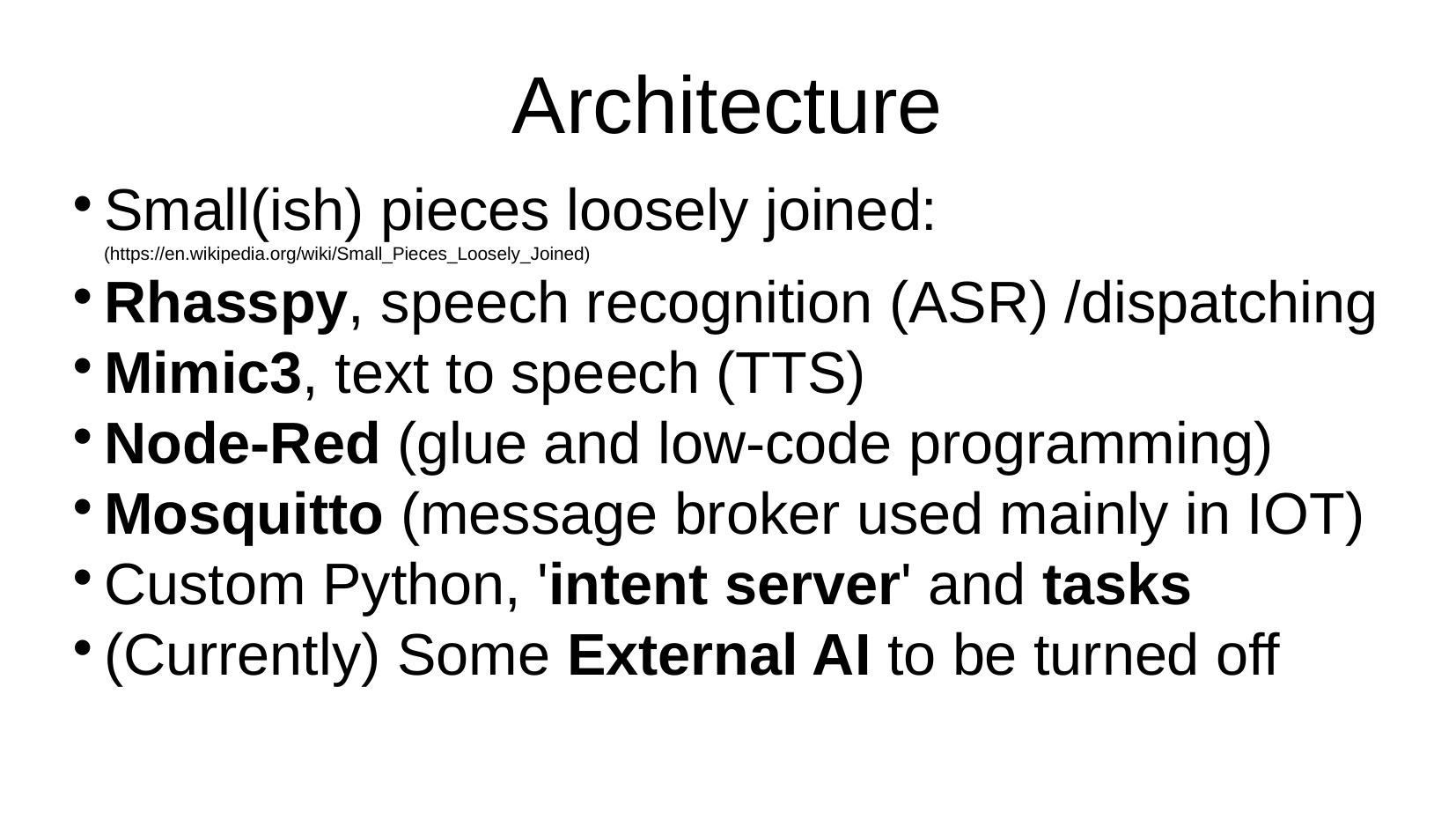

Architecture
Small(ish) pieces loosely joined: (https://en.wikipedia.org/wiki/Small_Pieces_Loosely_Joined)
Rhasspy, speech recognition (ASR) /dispatching
Mimic3, text to speech (TTS)
Node-Red (glue and low-code programming)
Mosquitto (message broker used mainly in IOT)
Custom Python, 'intent server' and tasks
(Currently) Some External AI to be turned off